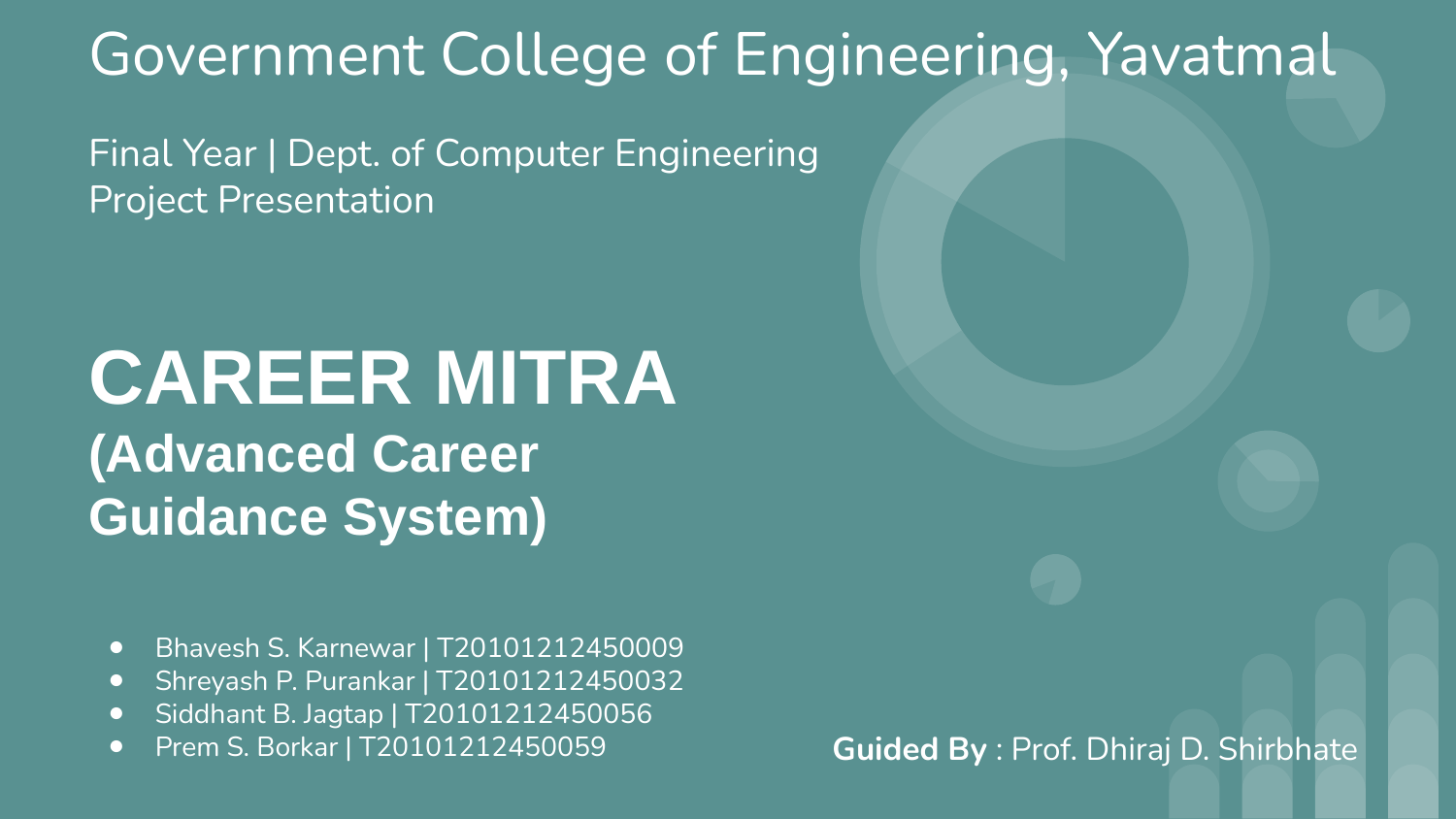

Government College of Engineering, Yavatmal
Final Year | Dept. of Computer Engineering
Project Presentation
# CAREER MITRA
(Advanced Career Guidance System)
Bhavesh S. Karnewar | T20101212450009
Shreyash P. Purankar | T20101212450032
Siddhant B. Jagtap | T20101212450056
Prem S. Borkar | T20101212450059
Guided By : Prof. Dhiraj D. Shirbhate